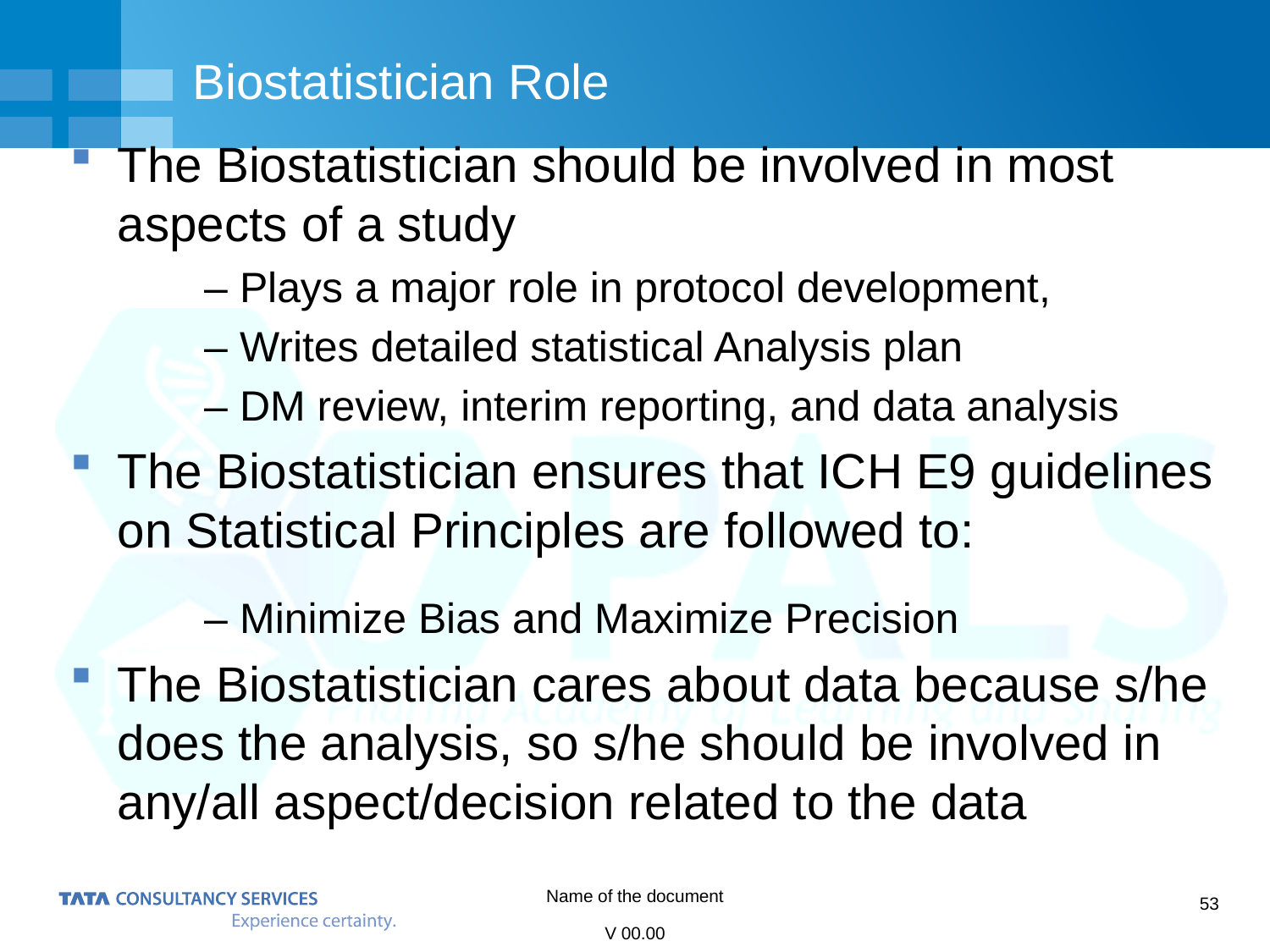

# Biostatistician Role
The Biostatistician should be involved in most aspects of a study
– Plays a major role in protocol development,
– Writes detailed statistical Analysis plan
– DM review, interim reporting, and data analysis
The Biostatistician ensures that ICH E9 guidelines on Statistical Principles are followed to:
– Minimize Bias and Maximize Precision
The Biostatistician cares about data because s/he does the analysis, so s/he should be involved in any/all aspect/decision related to the data